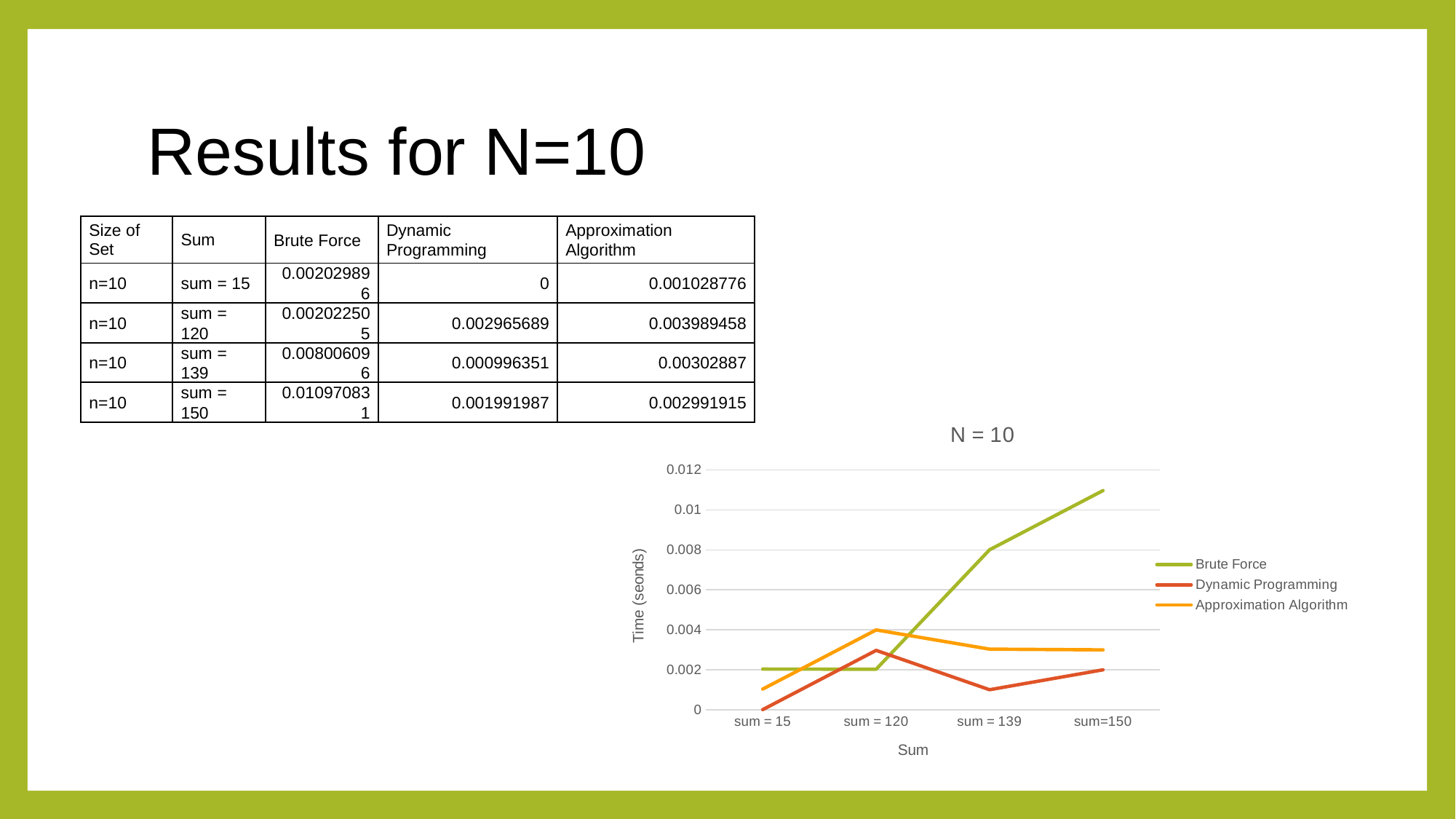

# Results for N=10
| Size of Set | Sum | Brute Force | Dynamic Programming | Approximation Algorithm |
| --- | --- | --- | --- | --- |
| n=10 | sum = 15 | 0.002029896 | 0 | 0.001028776 |
| n=10 | sum = 120 | 0.002022505 | 0.002965689 | 0.003989458 |
| n=10 | sum = 139 | 0.008006096 | 0.000996351 | 0.00302887 |
| n=10 | sum = 150 | 0.010970831 | 0.001991987 | 0.002991915 |

### Chart: N = 10

| Category | Brute Force | Dynamic Programming | Approximation Algorithm |
|---|---|---|---|
| sum = 15 | 0.0020298957824707 | 0.0 | 0.00102877616882324 |
| sum = 120 | 0.00202250480651855 | 0.00296568870544433 | 0.00398945808410644 |
| sum = 139 | 0.00800609588623046 | 0.000996351242065429 | 0.00302886962890625 |
| sum=150 | 0.0109708309173583 | 0.00199198722839355 | 0.0029919147491455 |